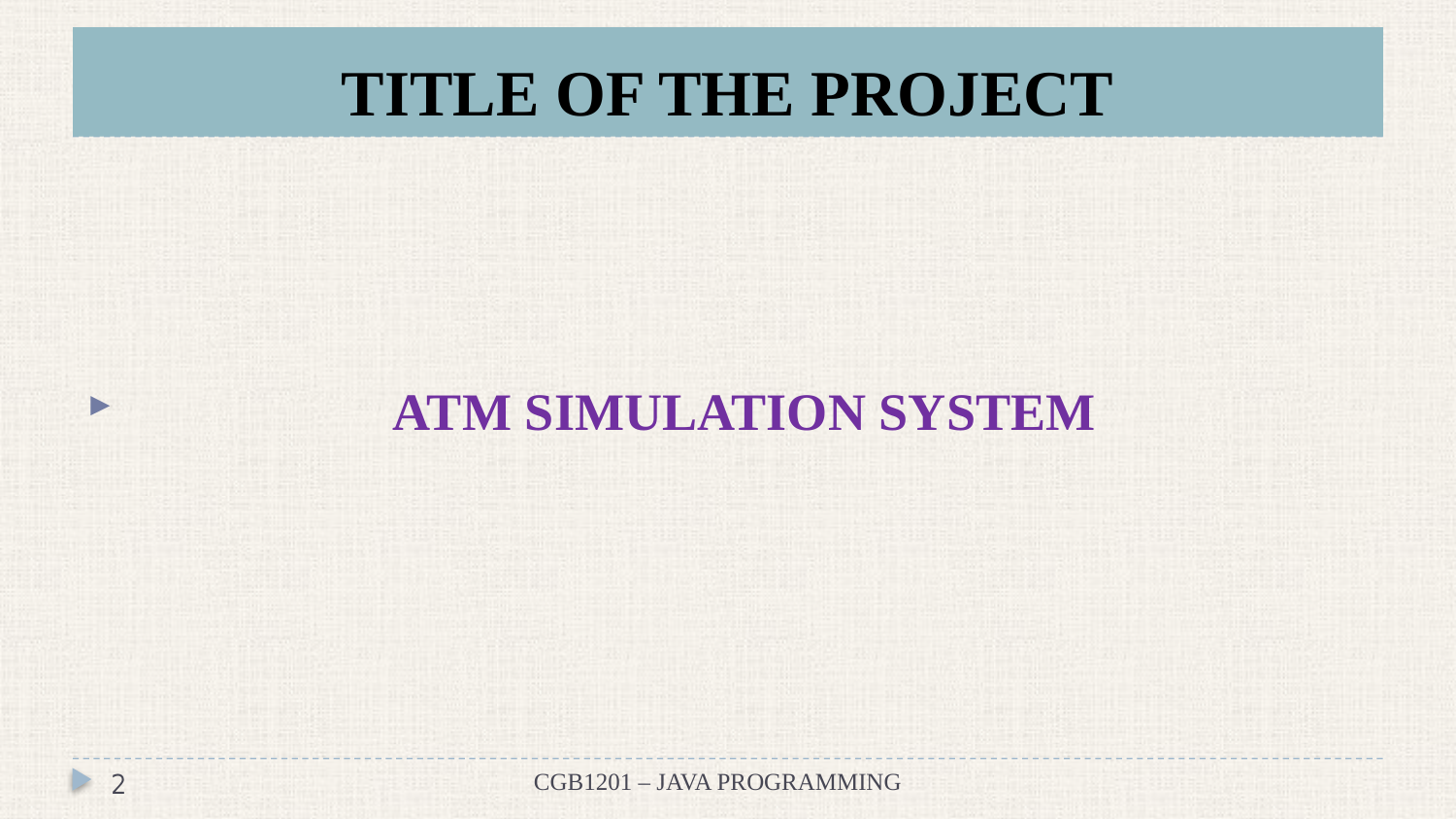

# TITLE OF THE PROJECT

                    ATM SIMULATION SYSTEM

2
CGB1201 – JAVA PROGRAMMING